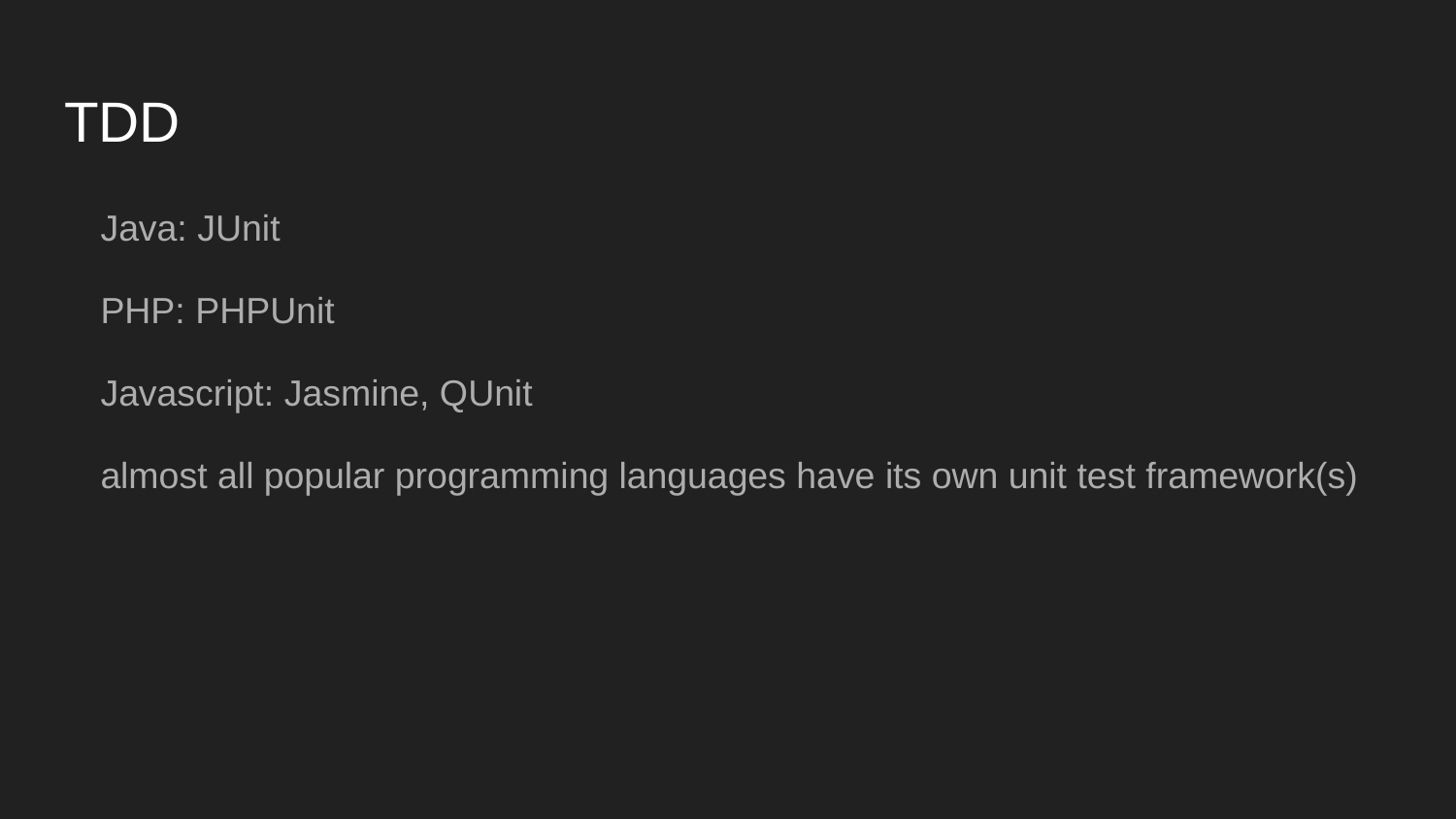

# TDD
Java: JUnit
PHP: PHPUnit
Javascript: Jasmine, QUnit
almost all popular programming languages have its own unit test framework(s)